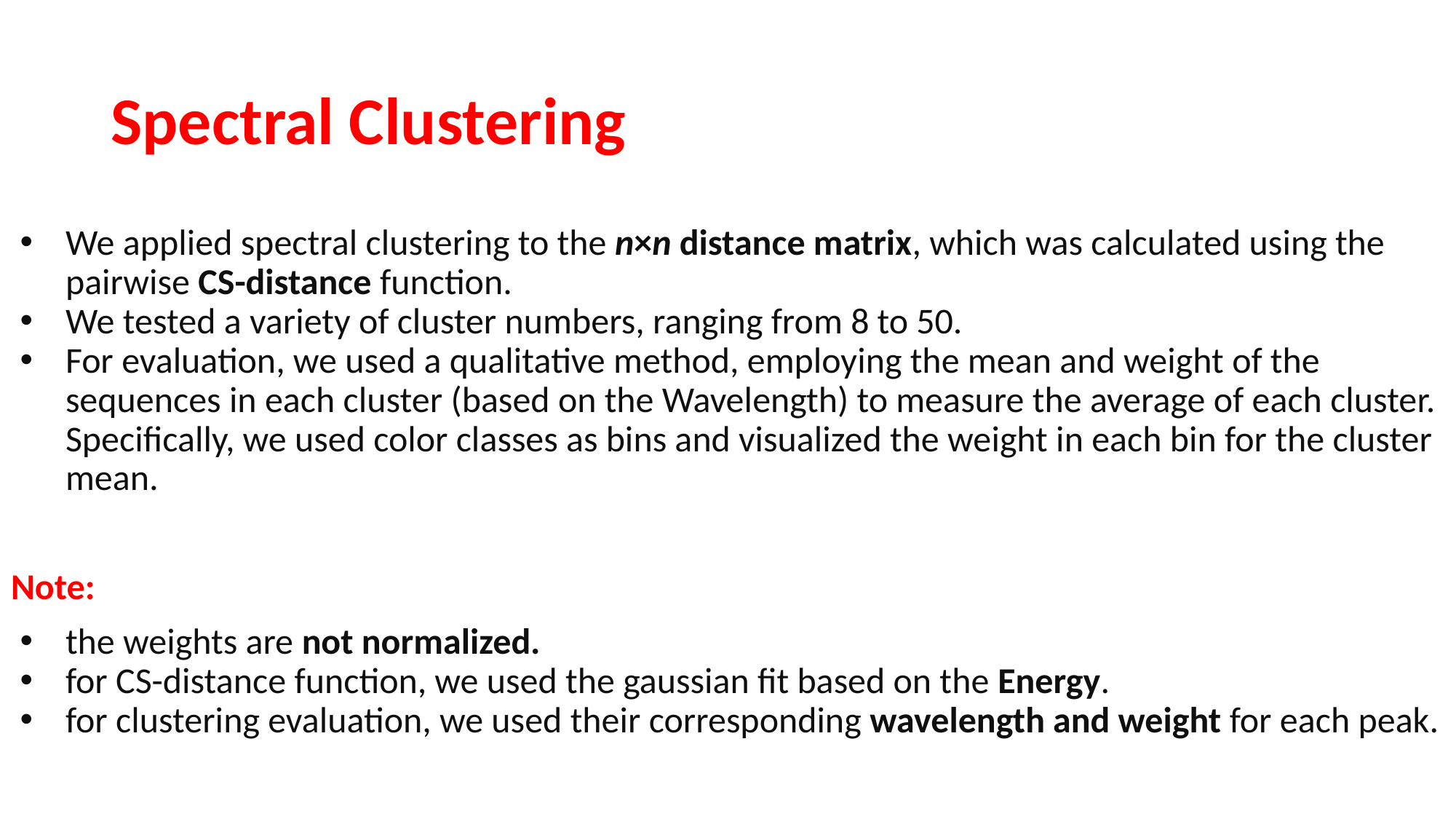

# Spectral Clustering
We applied spectral clustering to the n×n distance matrix, which was calculated using the pairwise CS-distance function.
We tested a variety of cluster numbers, ranging from 8 to 50.
For evaluation, we used a qualitative method, employing the mean and weight of the sequences in each cluster (based on the Wavelength) to measure the average of each cluster. Specifically, we used color classes as bins and visualized the weight in each bin for the cluster mean.

Note:
the weights are not normalized.
for CS-distance function, we used the gaussian fit based on the Energy.
for clustering evaluation, we used their corresponding wavelength and weight for each peak.